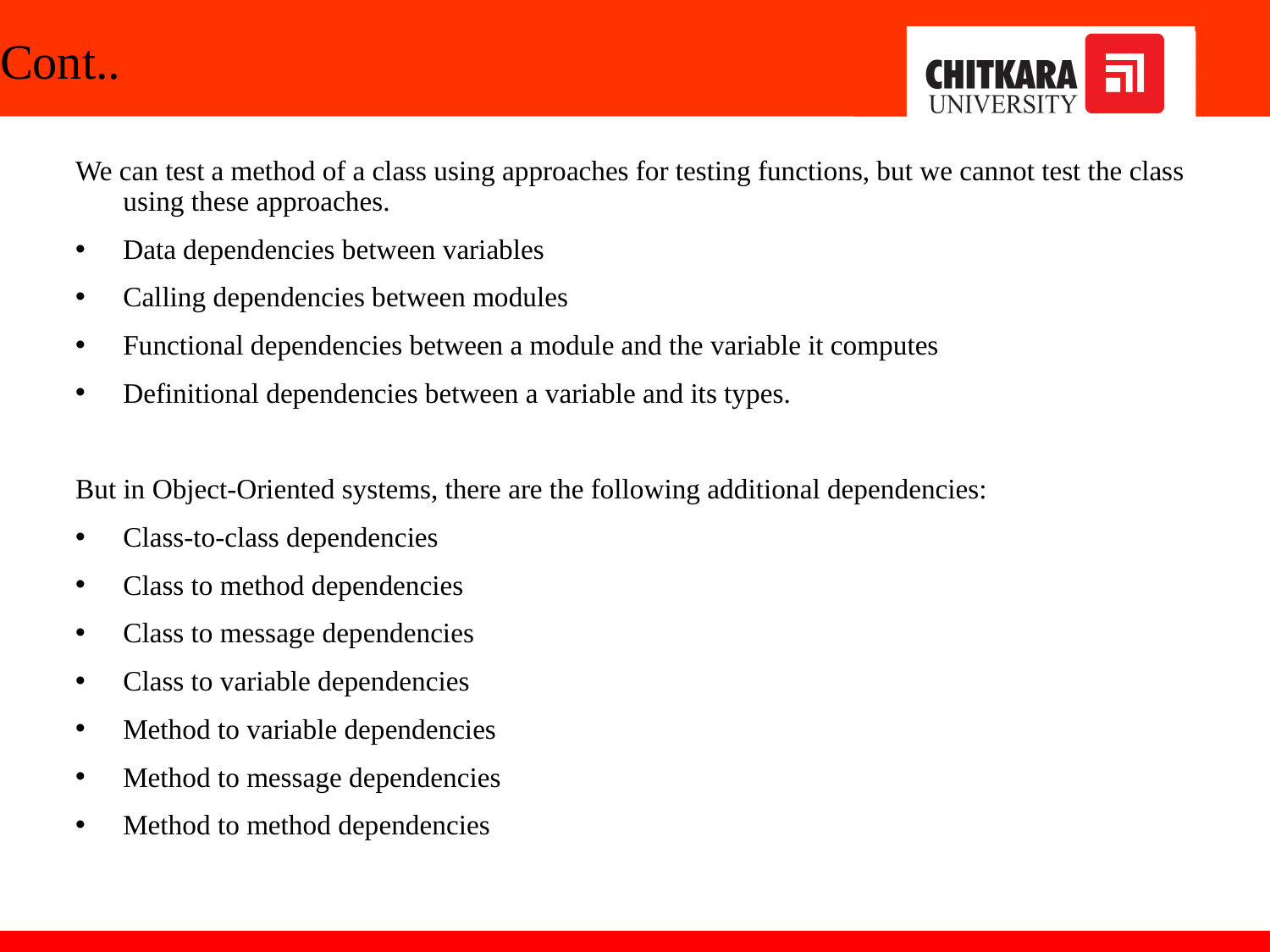

# Cont..
We can test a method of a class using approaches for testing functions, but we cannot test the class using these approaches.
Data dependencies between variables
Calling dependencies between modules
Functional dependencies between a module and the variable it computes
Definitional dependencies between a variable and its types.

But in Object-Oriented systems, there are the following additional dependencies:
Class-to-class dependencies
Class to method dependencies
Class to message dependencies
Class to variable dependencies
Method to variable dependencies
Method to message dependencies
Method to method dependencies